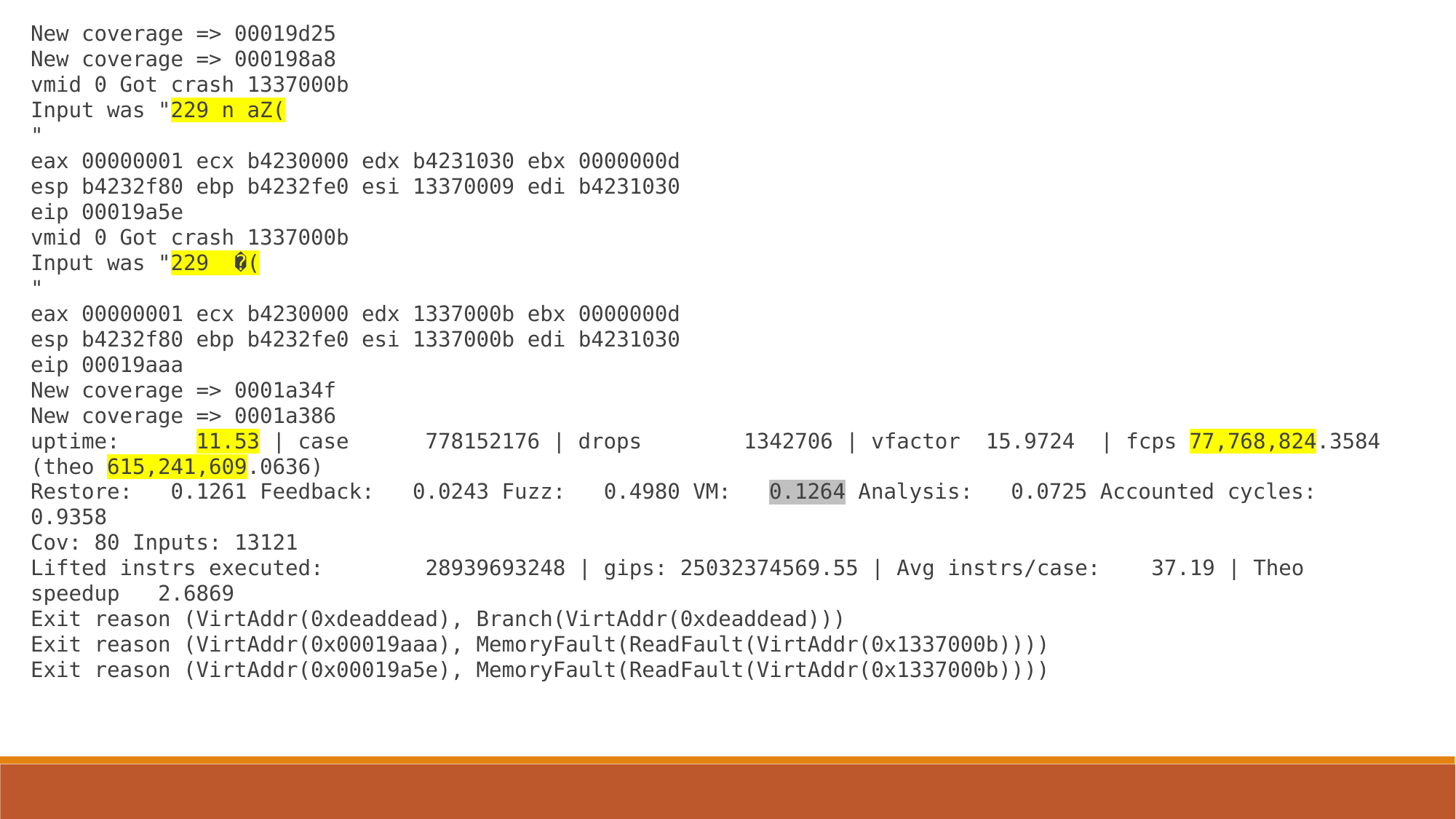

New coverage => 00019d25
New coverage => 000198a8
vmid 0 Got crash 1337000b
Input was "229 n aZ(
"
eax 00000001 ecx b4230000 edx b4231030 ebx 0000000d
esp b4232f80 ebp b4232fe0 esi 13370009 edi b4231030
eip 00019a5e
vmid 0 Got crash 1337000b
Input was "229  �(
"
eax 00000001 ecx b4230000 edx 1337000b ebx 0000000d
esp b4232f80 ebp b4232fe0 esi 1337000b edi b4231030
eip 00019aaa
New coverage => 0001a34f
New coverage => 0001a386
uptime:      11.53 | case      778152176 | drops        1342706 | vfactor  15.9724  | fcps 77,768,824.3584 (theo 615,241,609.0636)
Restore:   0.1261 Feedback:   0.0243 Fuzz:   0.4980 VM:   0.1264 Analysis:   0.0725 Accounted cycles:   0.9358
Cov: 80 Inputs: 13121
Lifted instrs executed:        28939693248 | gips: 25032374569.55 | Avg instrs/case:    37.19 | Theo speedup   2.6869
Exit reason (VirtAddr(0xdeaddead), Branch(VirtAddr(0xdeaddead)))
Exit reason (VirtAddr(0x00019aaa), MemoryFault(ReadFault(VirtAddr(0x1337000b))))
Exit reason (VirtAddr(0x00019a5e), MemoryFault(ReadFault(VirtAddr(0x1337000b))))